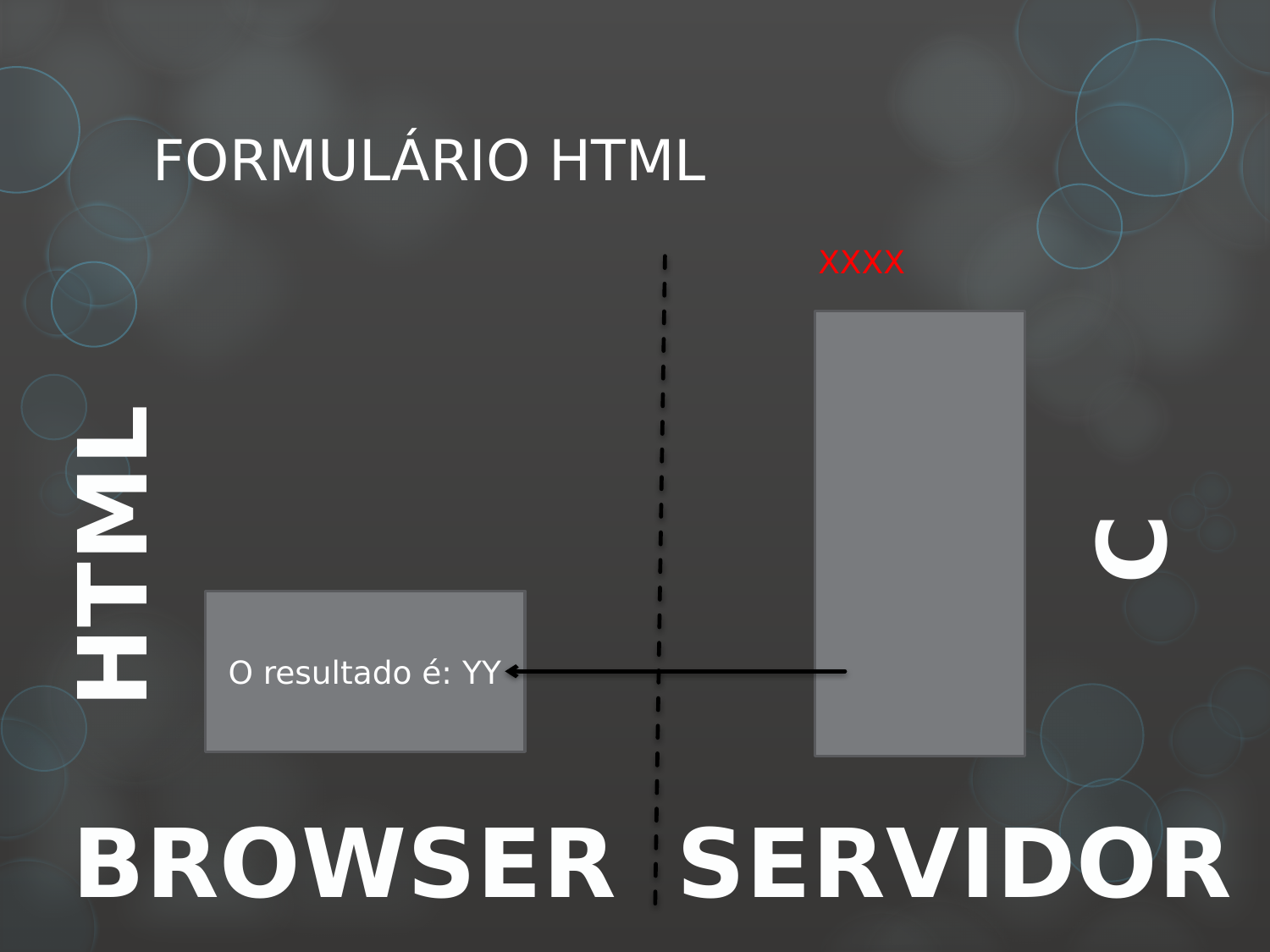

# FORMULÁRIO HTML
XXXX

C
HTML
O resultado é: YY
BROWSER
SERVIDOR